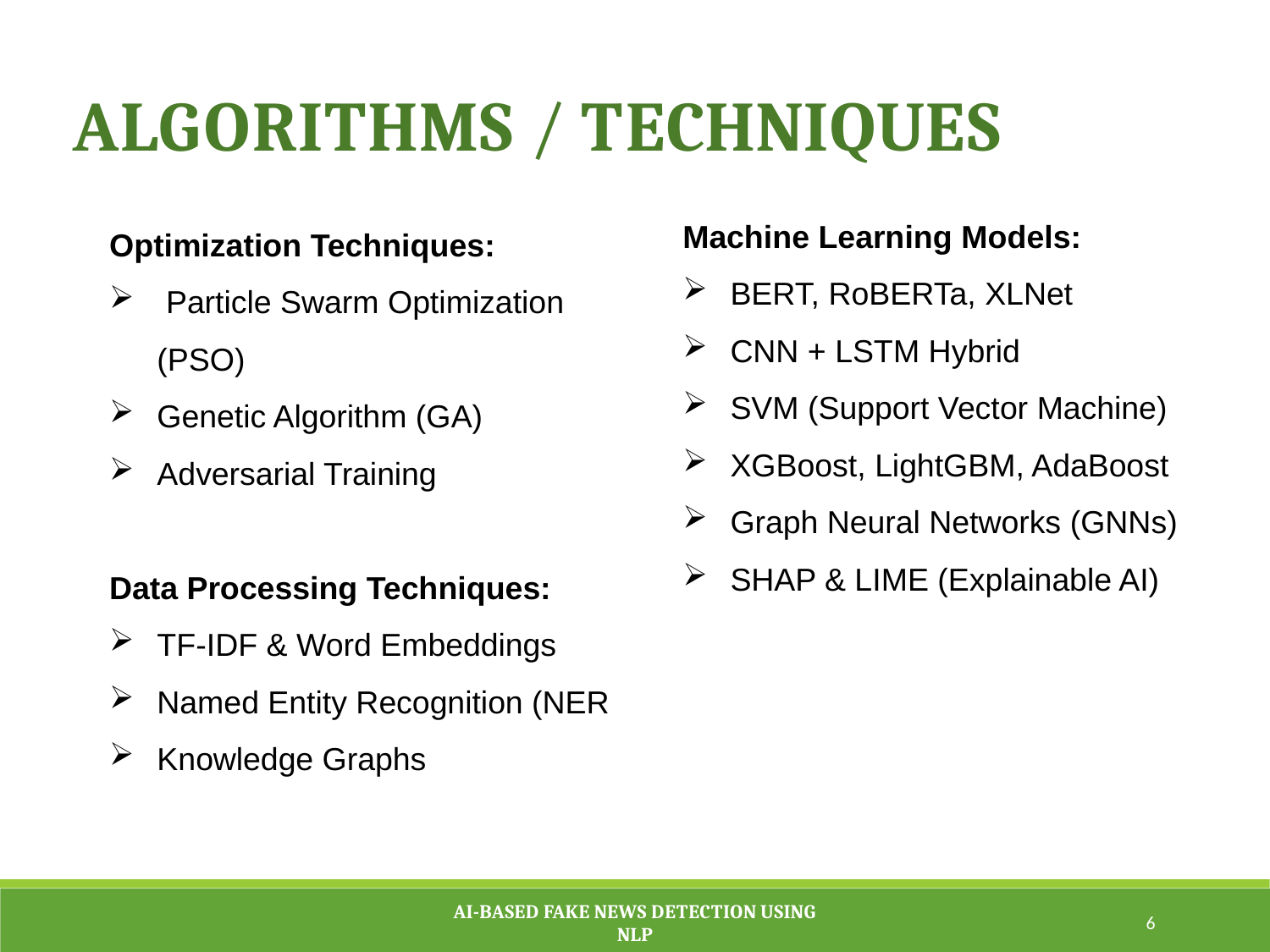

ALGORITHMS / TECHNIQUES
Machine Learning Models:
BERT, RoBERTa, XLNet
CNN + LSTM Hybrid
SVM (Support Vector Machine)
XGBoost, LightGBM, AdaBoost
Graph Neural Networks (GNNs)
SHAP & LIME (Explainable AI)
Optimization Techniques:
 Particle Swarm Optimization (PSO)
Genetic Algorithm (GA)
Adversarial Training

Data Processing Techniques:
TF-IDF & Word Embeddings
Named Entity Recognition (NER
Knowledge Graphs

AI-BASED FAKE NEWS DETECTION USING
NLP
6